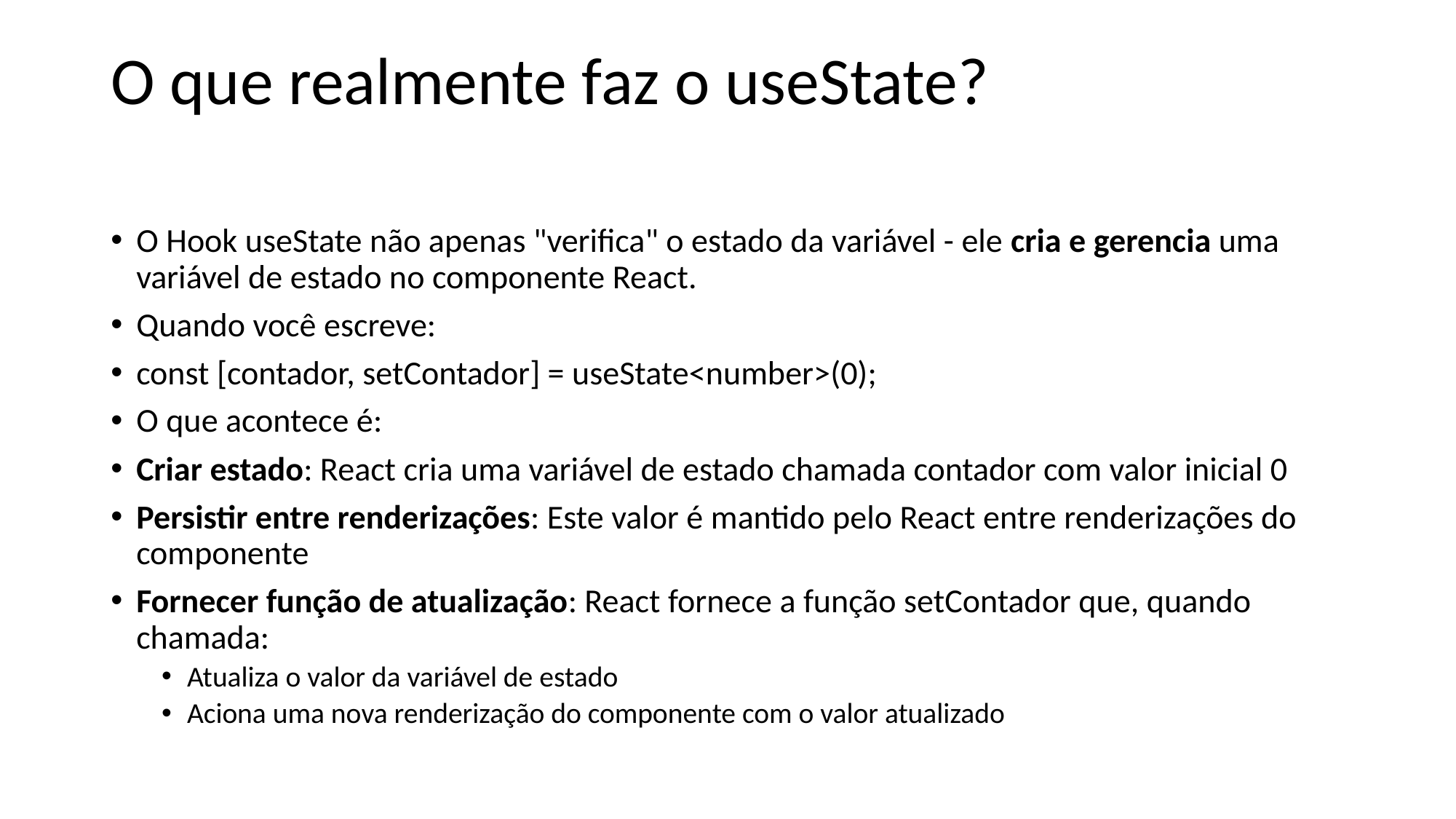

# O que realmente faz o useState?
O Hook useState não apenas "verifica" o estado da variável - ele cria e gerencia uma variável de estado no componente React.
Quando você escreve:
const [contador, setContador] = useState<number>(0);
O que acontece é:
Criar estado: React cria uma variável de estado chamada contador com valor inicial 0
Persistir entre renderizações: Este valor é mantido pelo React entre renderizações do componente
Fornecer função de atualização: React fornece a função setContador que, quando chamada:
Atualiza o valor da variável de estado
Aciona uma nova renderização do componente com o valor atualizado